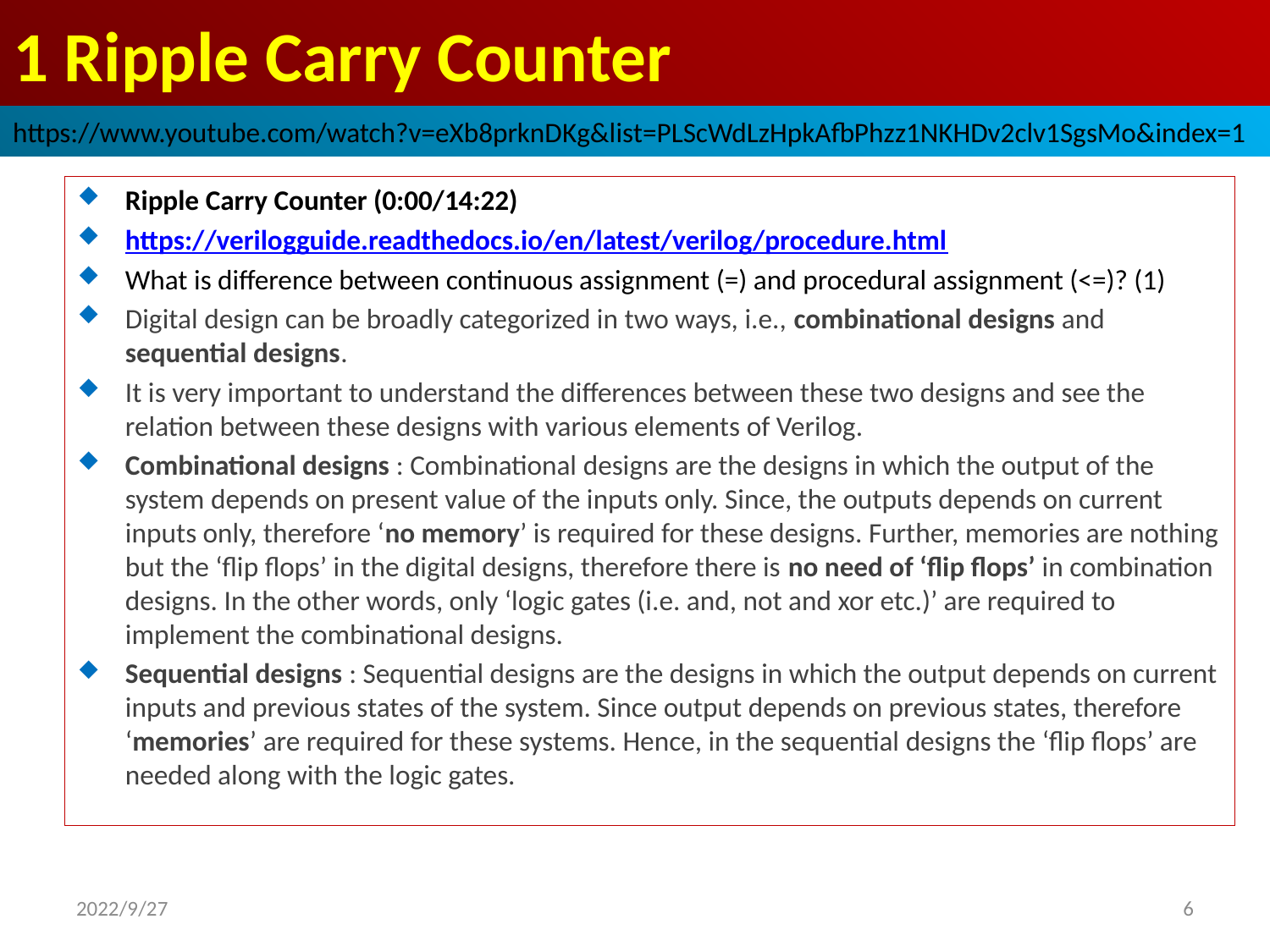

# 1 Ripple Carry Counter
https://www.youtube.com/watch?v=eXb8prknDKg&list=PLScWdLzHpkAfbPhzz1NKHDv2clv1SgsMo&index=1
Ripple Carry Counter (0:00/14:22)
https://verilogguide.readthedocs.io/en/latest/verilog/procedure.html
What is difference between continuous assignment (=) and procedural assignment (<=)? (1)
Digital design can be broadly categorized in two ways, i.e., combinational designs and sequential designs.
It is very important to understand the differences between these two designs and see the relation between these designs with various elements of Verilog.
Combinational designs : Combinational designs are the designs in which the output of the system depends on present value of the inputs only. Since, the outputs depends on current inputs only, therefore ‘no memory’ is required for these designs. Further, memories are nothing but the ‘flip flops’ in the digital designs, therefore there is no need of ‘flip flops’ in combination designs. In the other words, only ‘logic gates (i.e. and, not and xor etc.)’ are required to implement the combinational designs.
Sequential designs : Sequential designs are the designs in which the output depends on current inputs and previous states of the system. Since output depends on previous states, therefore ‘memories’ are required for these systems. Hence, in the sequential designs the ‘flip flops’ are needed along with the logic gates.
2022/9/27
6